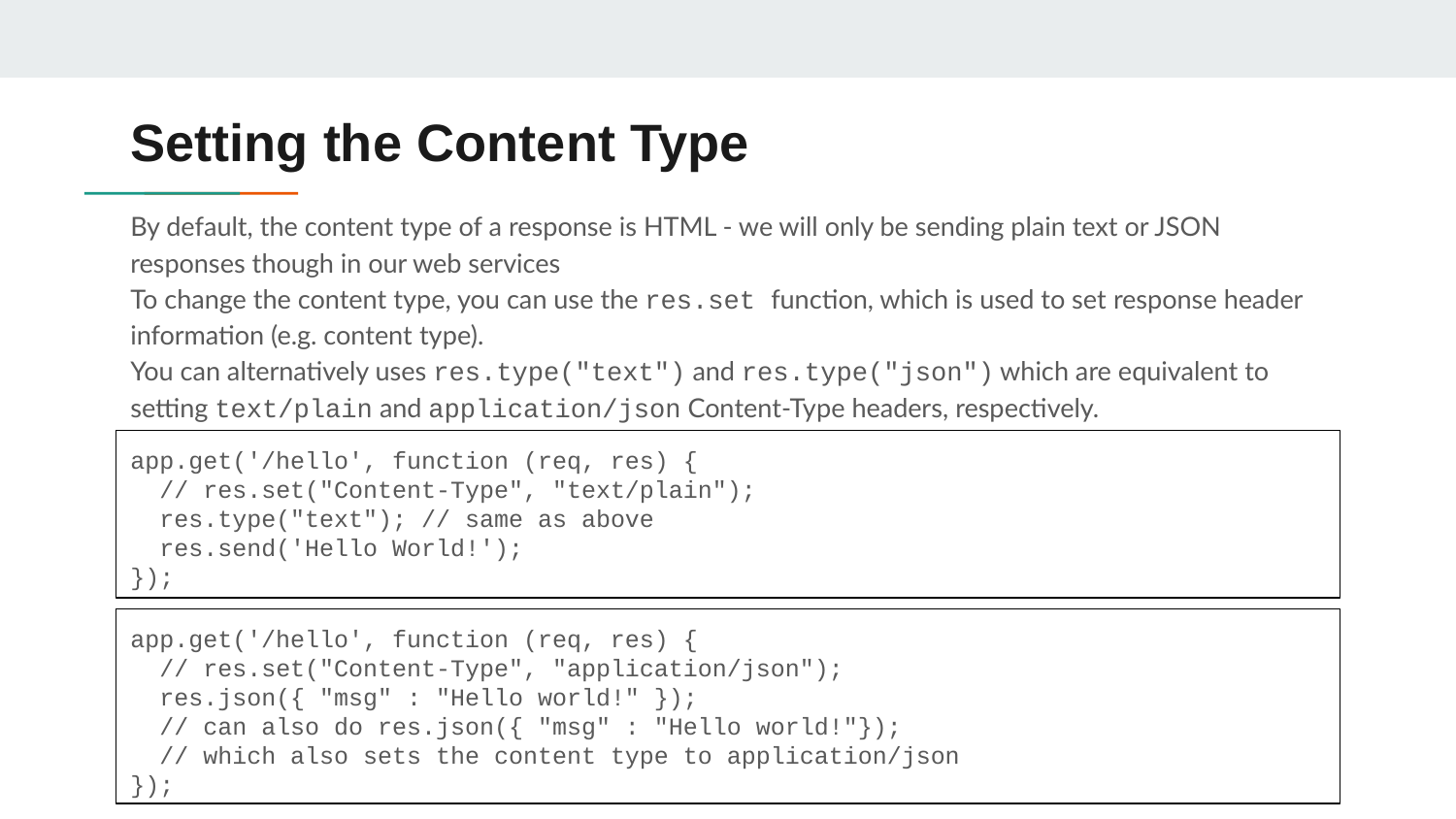

# Setting the Content Type
By default, the content type of a response is HTML - we will only be sending plain text or JSON responses though in our web services
To change the content type, you can use the res.set function, which is used to set response header information (e.g. content type).
You can alternatively uses res.type("text") and res.type("json") which are equivalent to setting text/plain and application/json Content-Type headers, respectively.

app.get('/hello', function (req, res) {
  // res.set("Content-Type", "text/plain");
  res.type("text"); // same as above
  res.send('Hello World!');
});

app.get('/hello', function (req, res) {
  // res.set("Content-Type", "application/json");
  res.json({ "msg" : "Hello world!" });
  // can also do res.json({ "msg" : "Hello world!"});
  // which also sets the content type to application/json
});